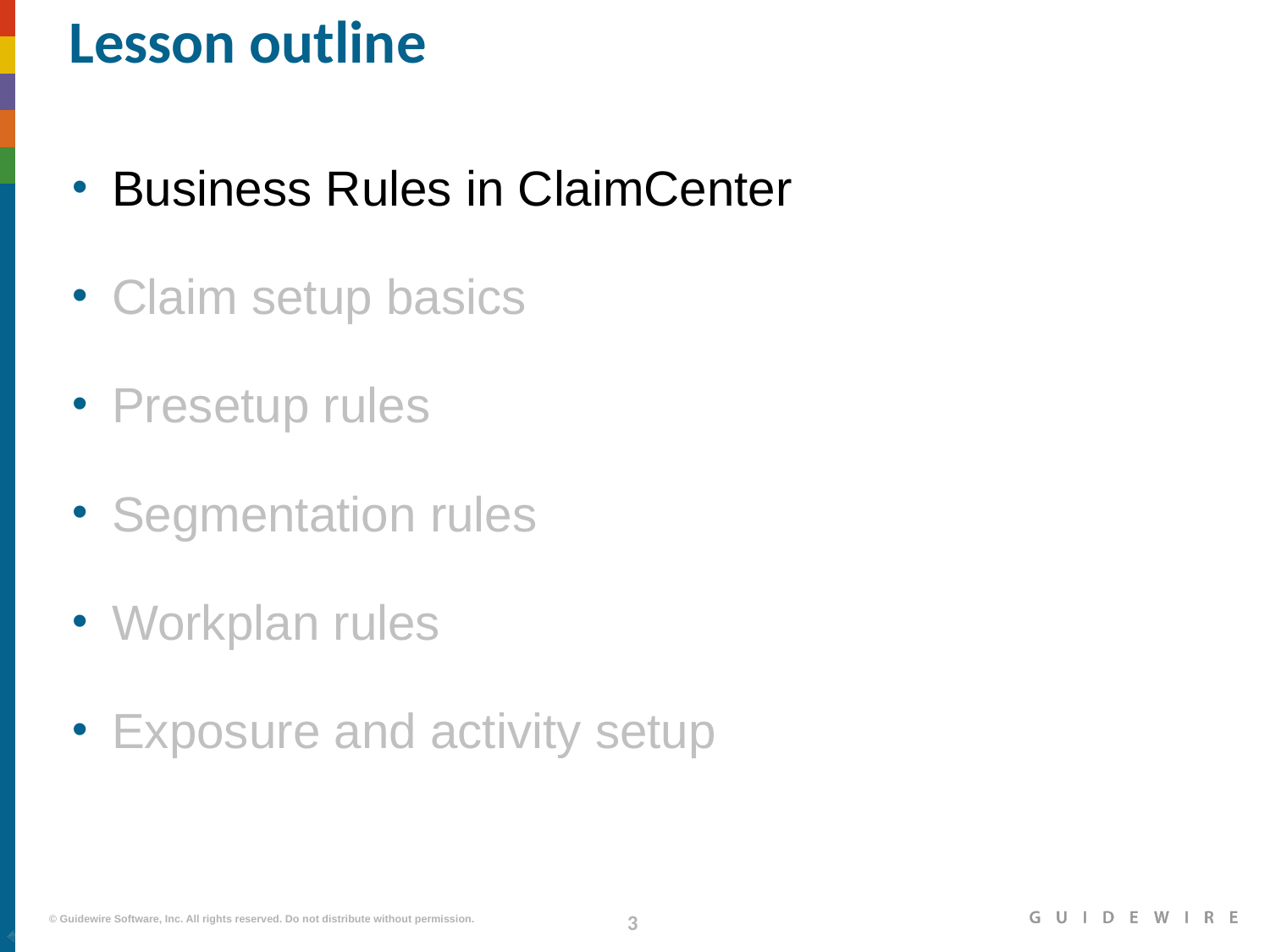

# Lesson outline
Business Rules in ClaimCenter
Claim setup basics
Presetup rules
Segmentation rules
Workplan rules
Exposure and activity setup